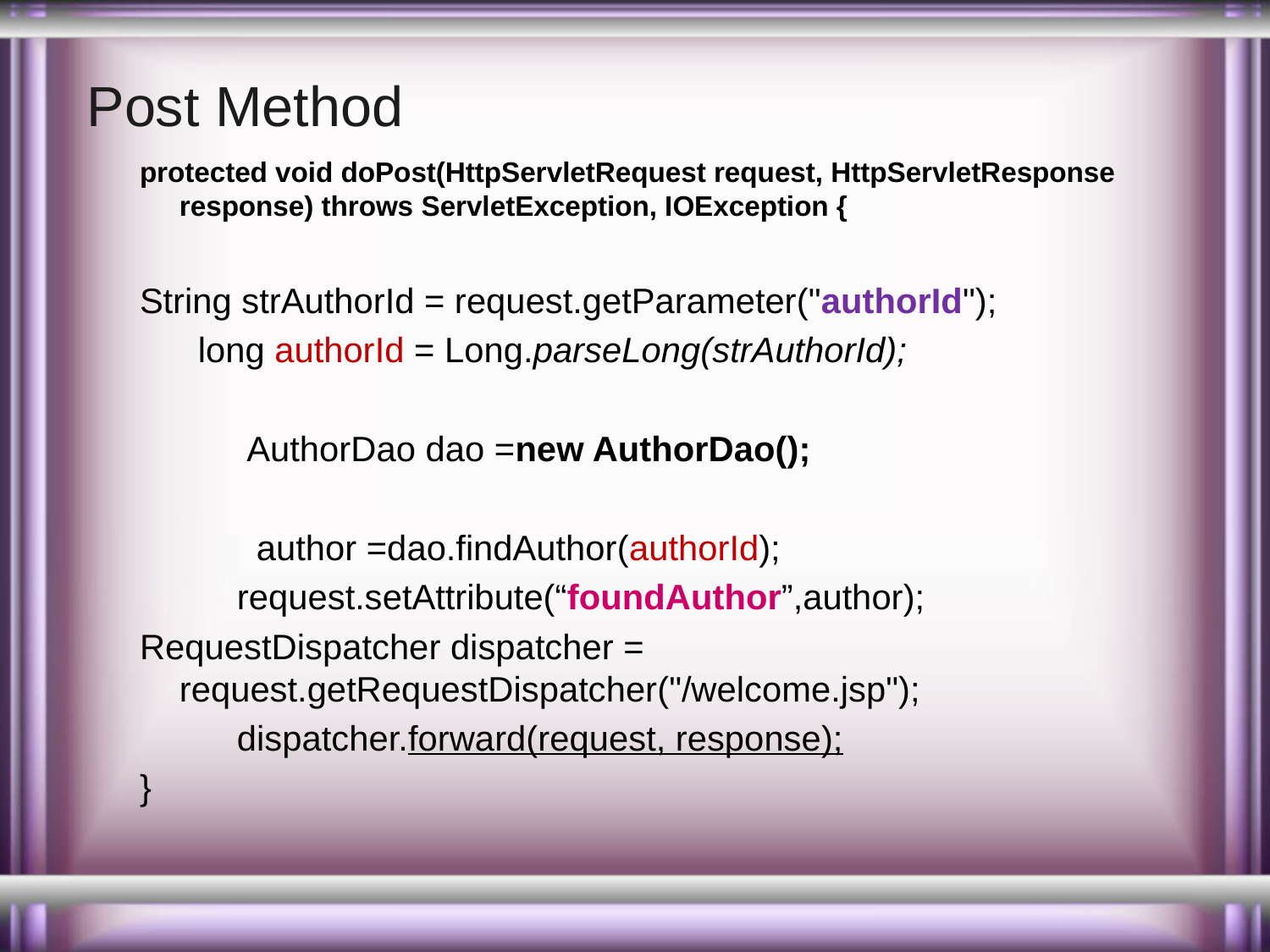

# Post Method
protected void doPost(HttpServletRequest request, HttpServletResponse response) throws ServletException, IOException {

String strAuthorId = request.getParameter("authorId");
      long authorId = Long.parseLong(strAuthorId);

           AuthorDao dao =new AuthorDao();

            author =dao.findAuthor(authorId);
          request.setAttribute(“foundAuthor”,author);
RequestDispatcher dispatcher = request.getRequestDispatcher("/welcome.jsp");
          dispatcher.forward(request, response);
}